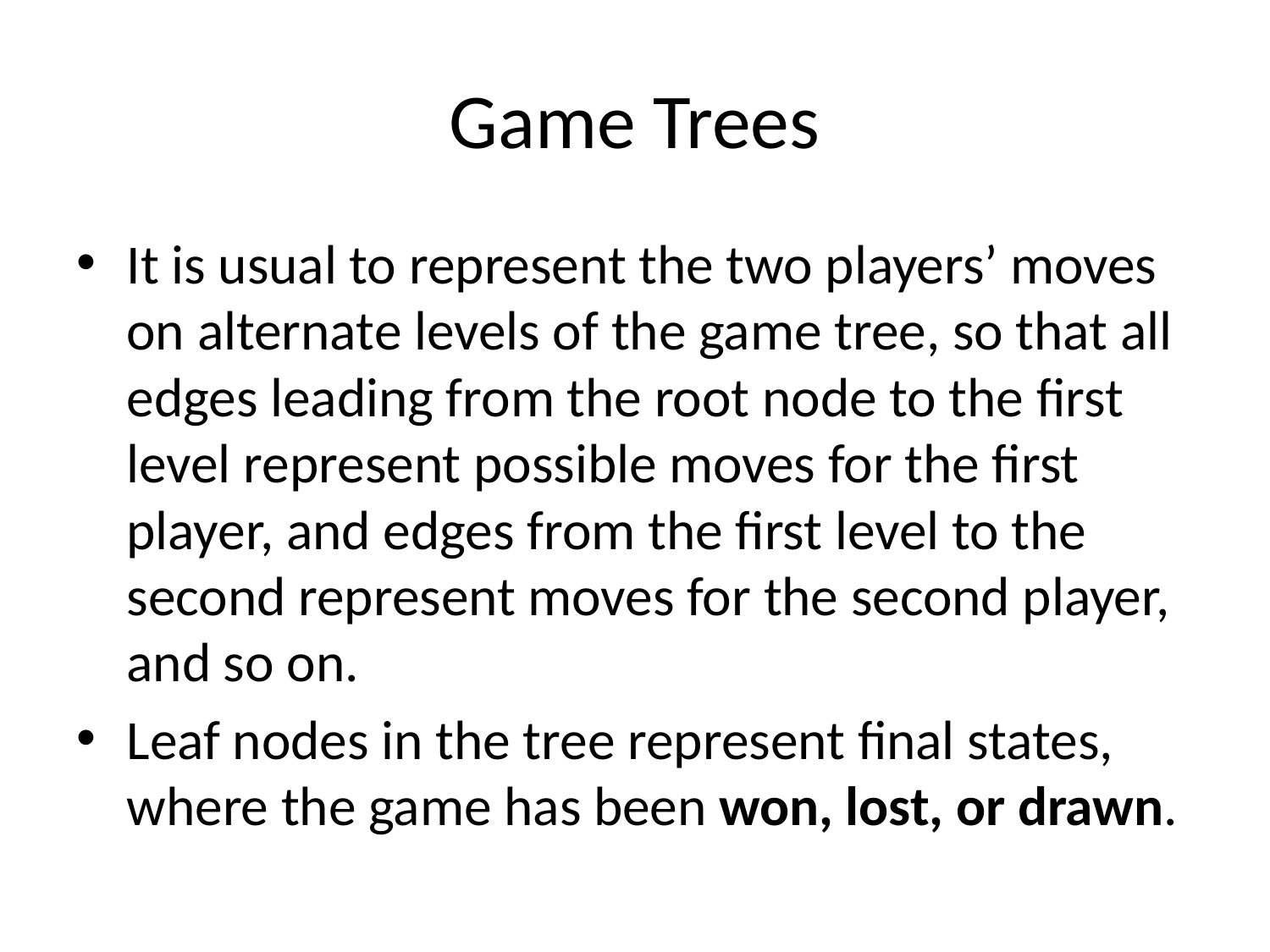

# Game Trees
It is usual to represent the two players’ moves on alternate levels of the game tree, so that all edges leading from the root node to the first level represent possible moves for the first player, and edges from the first level to the second represent moves for the second player, and so on.
Leaf nodes in the tree represent final states, where the game has been won, lost, or drawn.